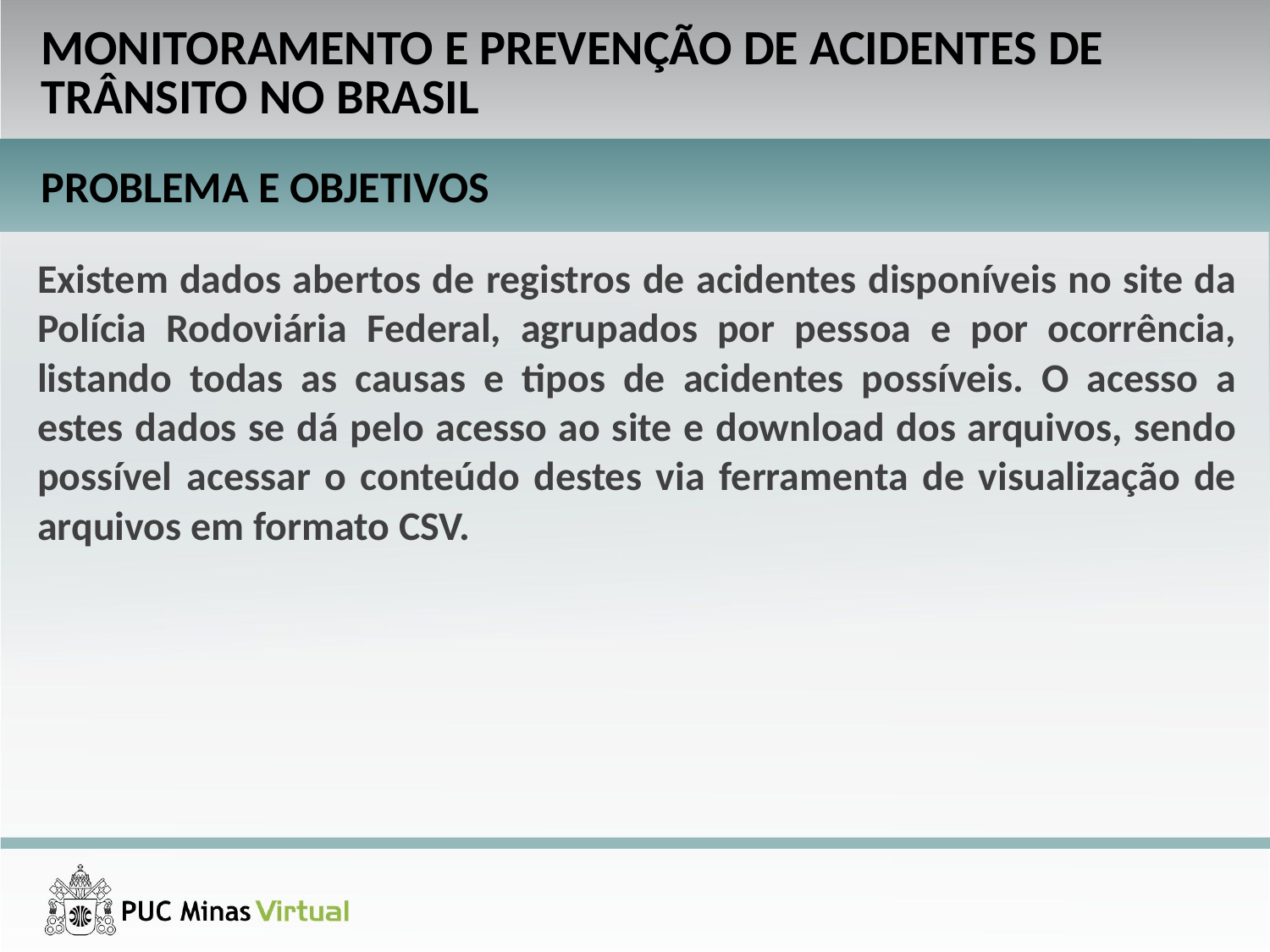

MONITORAMENTO E PREVENÇÃO DE ACIDENTES DE TRÂNSITO NO BRASIL

PROBLEMA E OBJETIVOS
Existem dados abertos de registros de acidentes disponíveis no site da Polícia Rodoviária Federal, agrupados por pessoa e por ocorrência, listando todas as causas e tipos de acidentes possíveis. O acesso a estes dados se dá pelo acesso ao site e download dos arquivos, sendo possível acessar o conteúdo destes via ferramenta de visualização de arquivos em formato CSV.